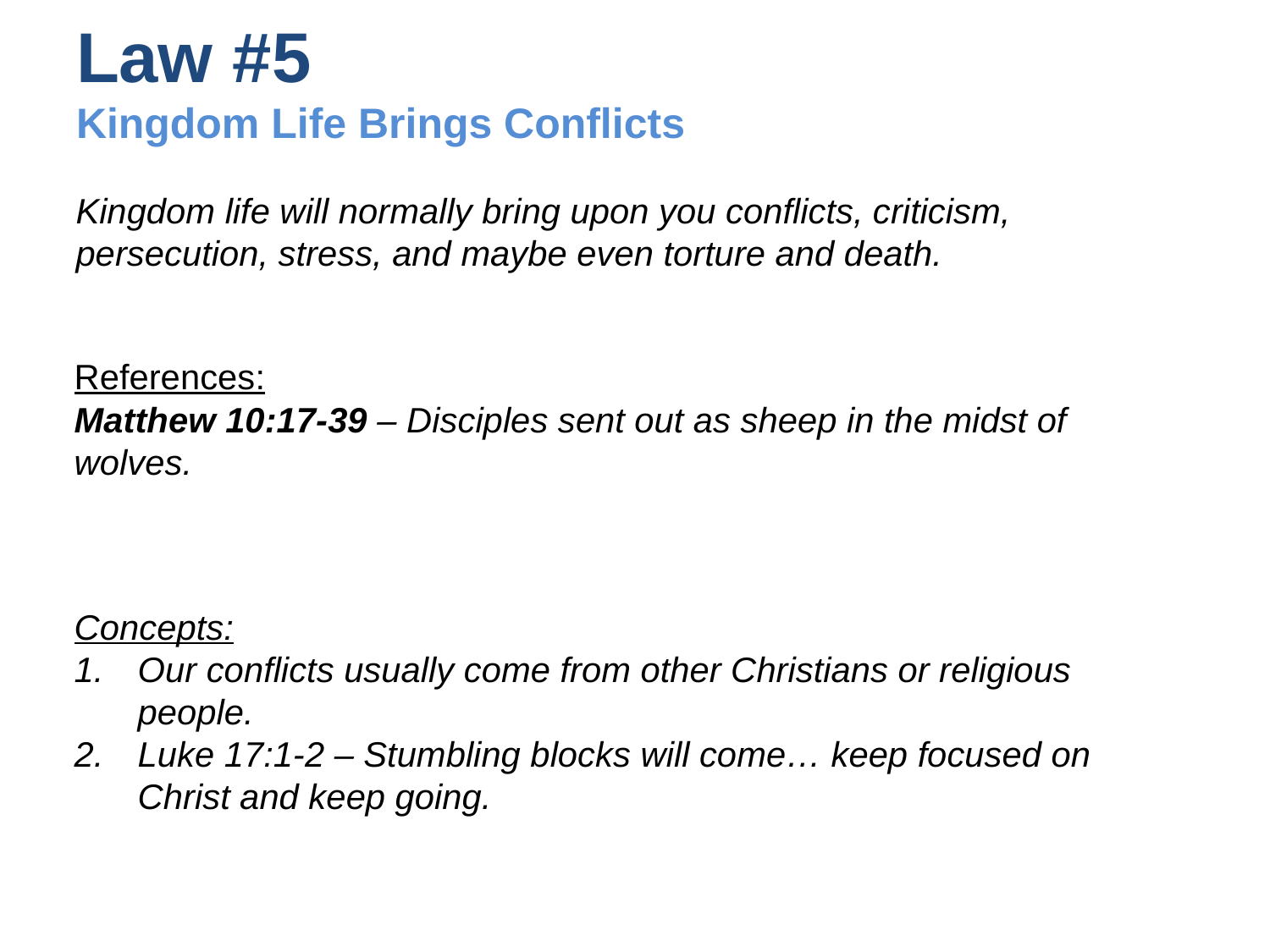

# Law #5 Kingdom Life Brings Conflicts
Kingdom life will normally bring upon you conflicts, criticism, persecution, stress, and maybe even torture and death.
References:
Matthew 10:17-39 – Disciples sent out as sheep in the midst of wolves.
Concepts:
Our conflicts usually come from other Christians or religious people.
Luke 17:1-2 – Stumbling blocks will come… keep focused on Christ and keep going.